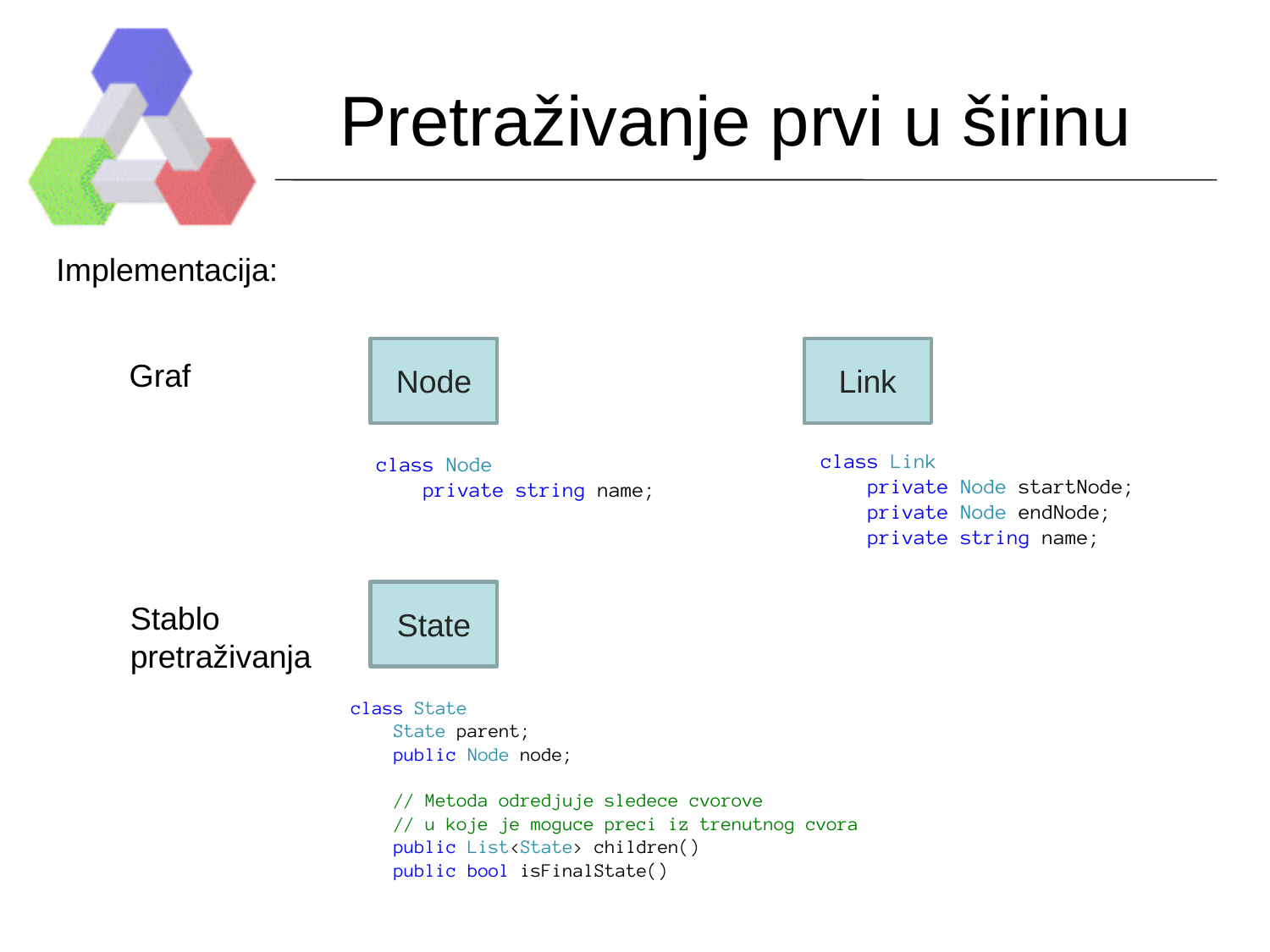

# Pretraživanje prvi u širinu

Implementacija:
Node
Link
Graf
    class Link
        private Node startNode;
        private Node endNode;
        private string name;
    class Node
        private string name;
State
Stablo
pretraživanja
class State
    State parent;
    public Node node;

    // Metoda odredjuje sledece cvorove
    // u koje je moguce preci iz trenutnog cvora
    public List<State> children()
    public bool isFinalState()